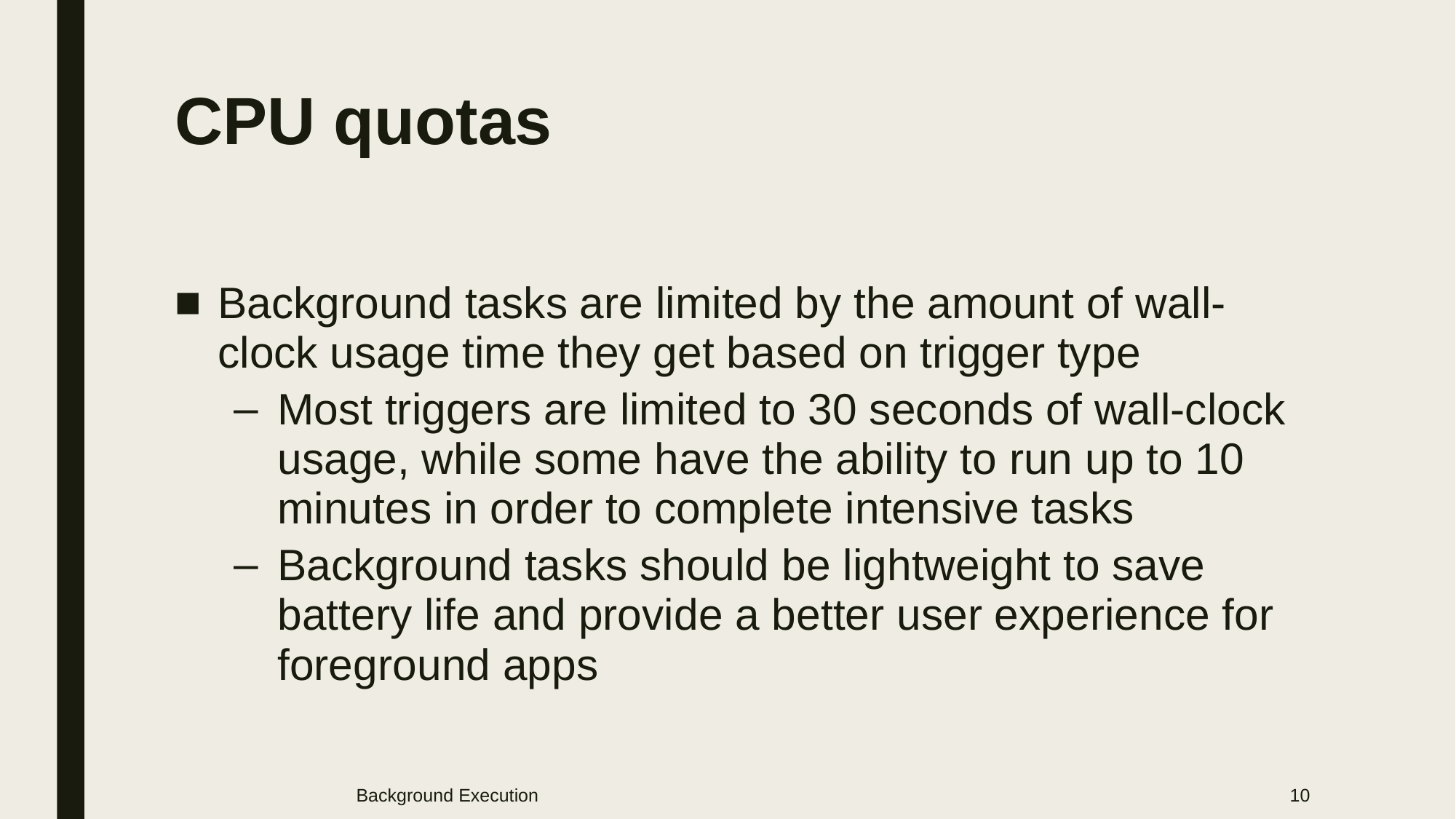

# CPU quotas
Background tasks are limited by the amount of wall-clock usage time they get based on trigger type
Most triggers are limited to 30 seconds of wall-clock usage, while some have the ability to run up to 10 minutes in order to complete intensive tasks
Background tasks should be lightweight to save battery life and provide a better user experience for foreground apps
Background Execution
10